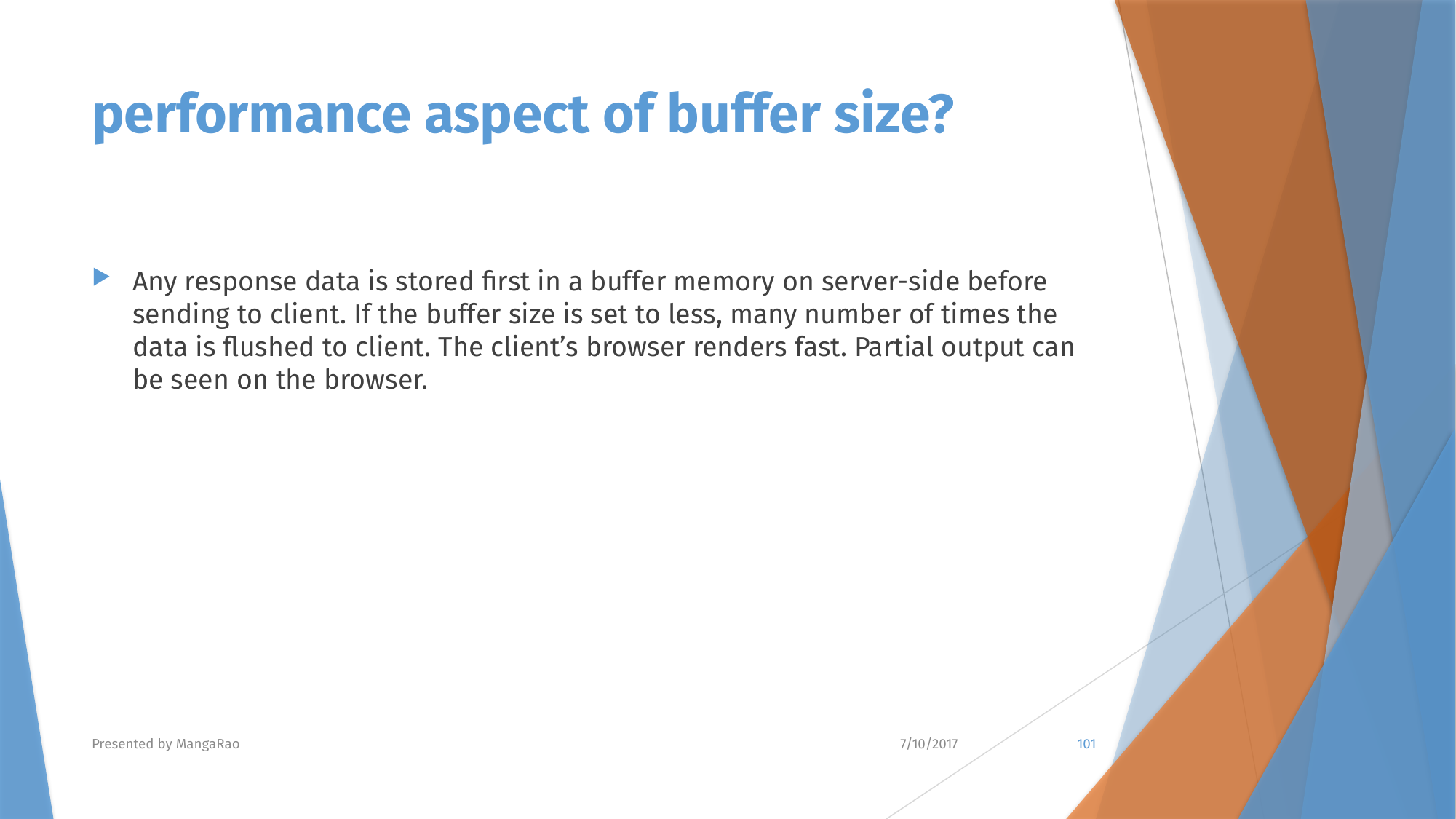

# performance aspect of buffer size?
Any response data is stored first in a buffer memory on server-side before sending to client. If the buffer size is set to less, many number of times the data is flushed to client. The client’s browser renders fast. Partial output can be seen on the browser.

Presented by MangaRao
7/10/2017
101